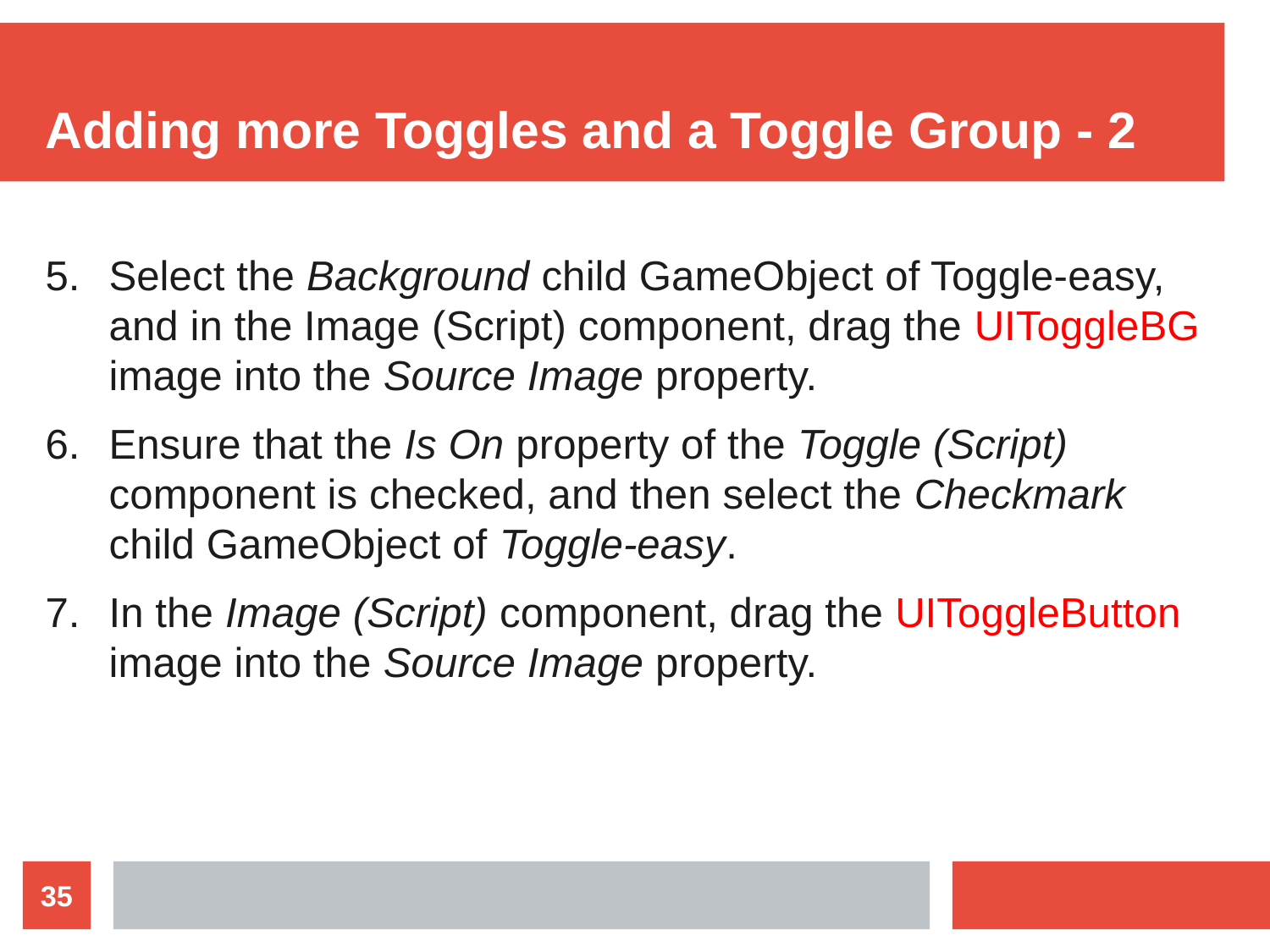

# Adding more Toggles and a Toggle Group - 2
Select the Background child GameObject of Toggle-easy, and in the Image (Script) component, drag the UIToggleBG image into the Source Image property.
Ensure that the Is On property of the Toggle (Script) component is checked, and then select the Checkmark child GameObject of Toggle-easy.
In the Image (Script) component, drag the UIToggleButton image into the Source Image property.
35